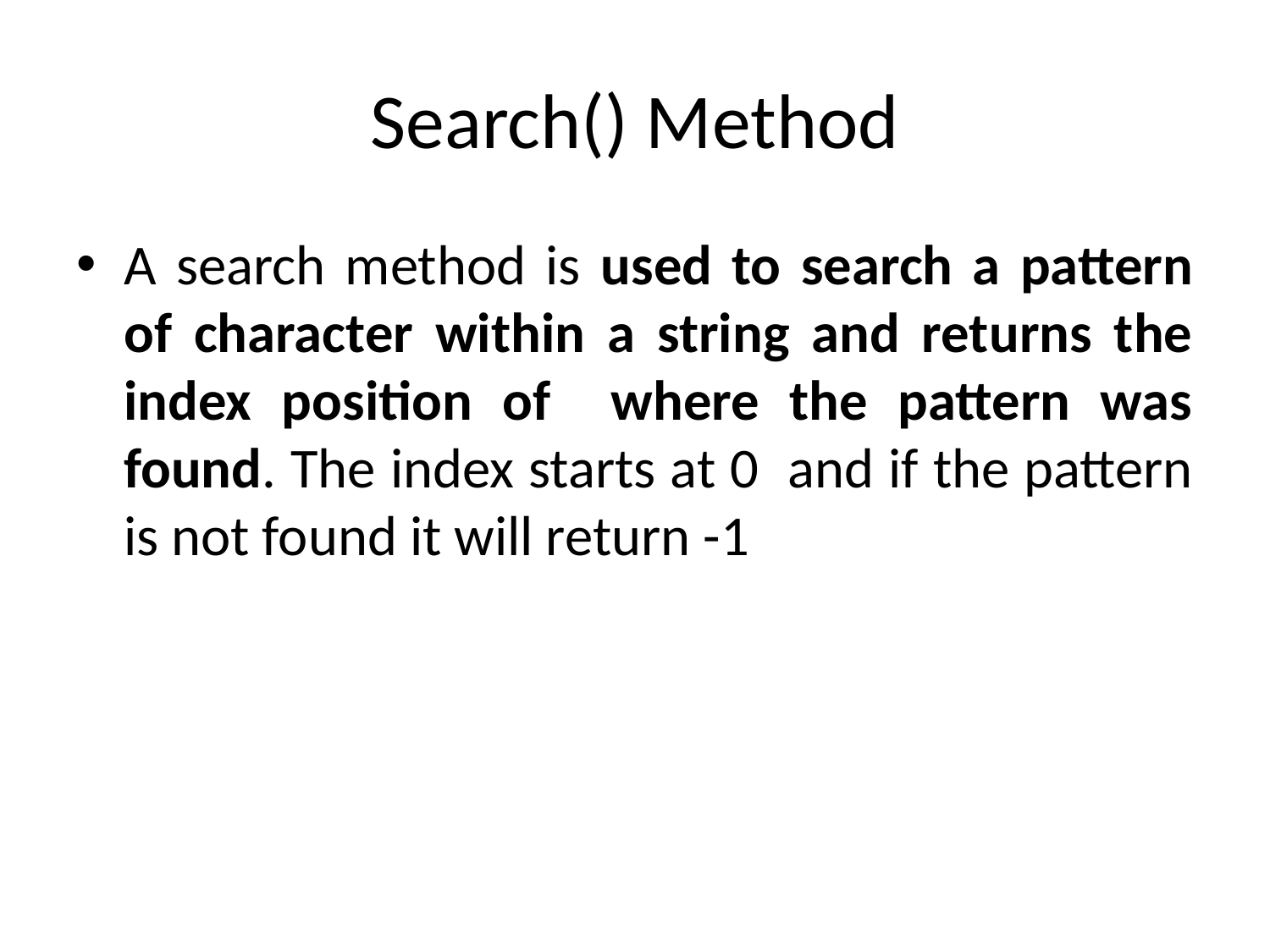

# Search() Method
A search method is used to search a pattern of character within a string and returns the index position of  where the pattern was found. The index starts at 0  and if the pattern is not found it will return -1